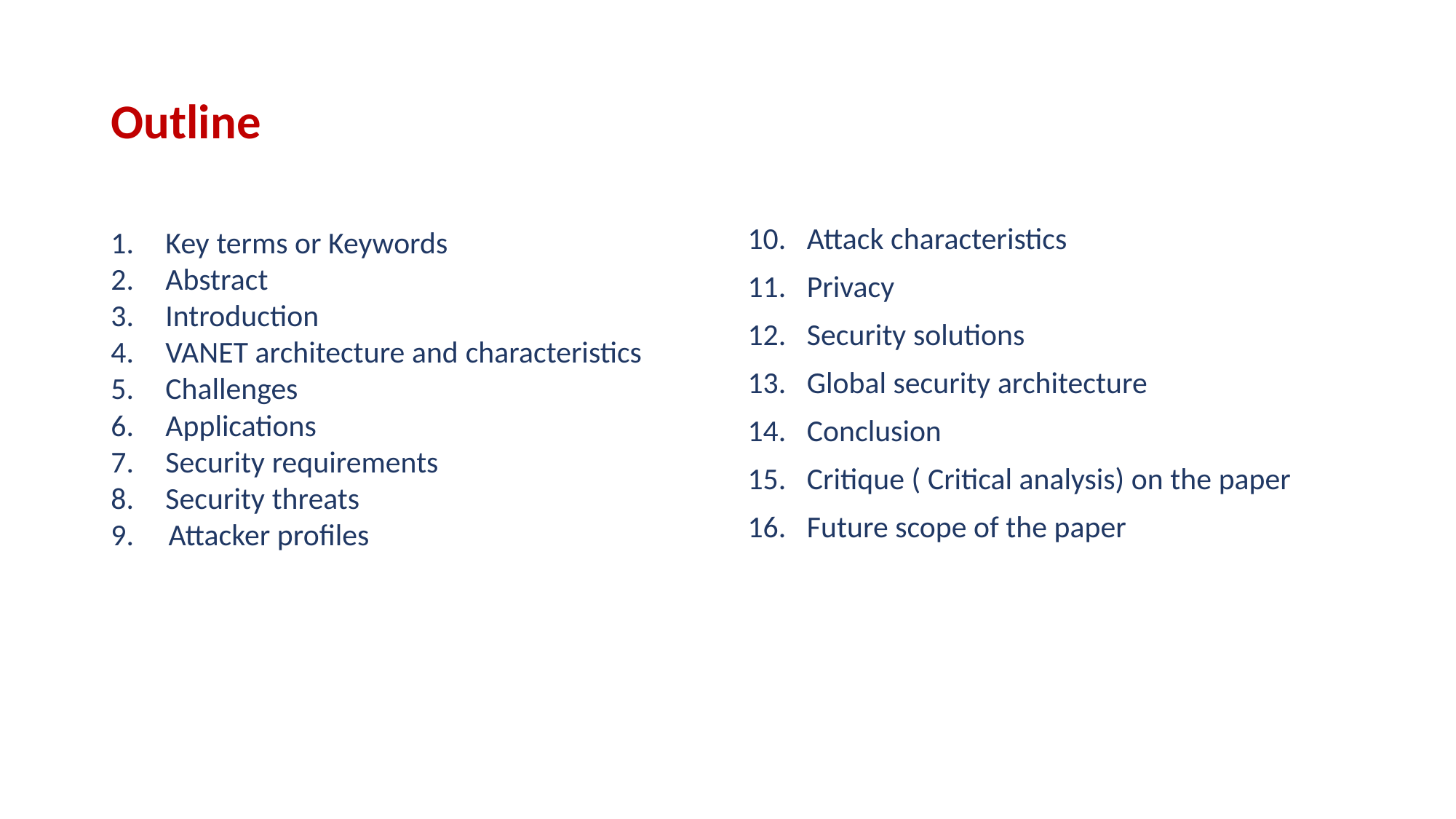

# Outline
Key terms or Keywords
Abstract
Introduction
VANET architecture and characteristics
Challenges
Applications
Security requirements
Security threats
9.     Attacker profiles

10.   Attack characteristics​
11.   Privacy​
12.   Security solutions​
13.   Global security architecture​
14.   Conclusion​
15.   Critique ( Critical analysis) on the paper
16.   Future scope of the paper